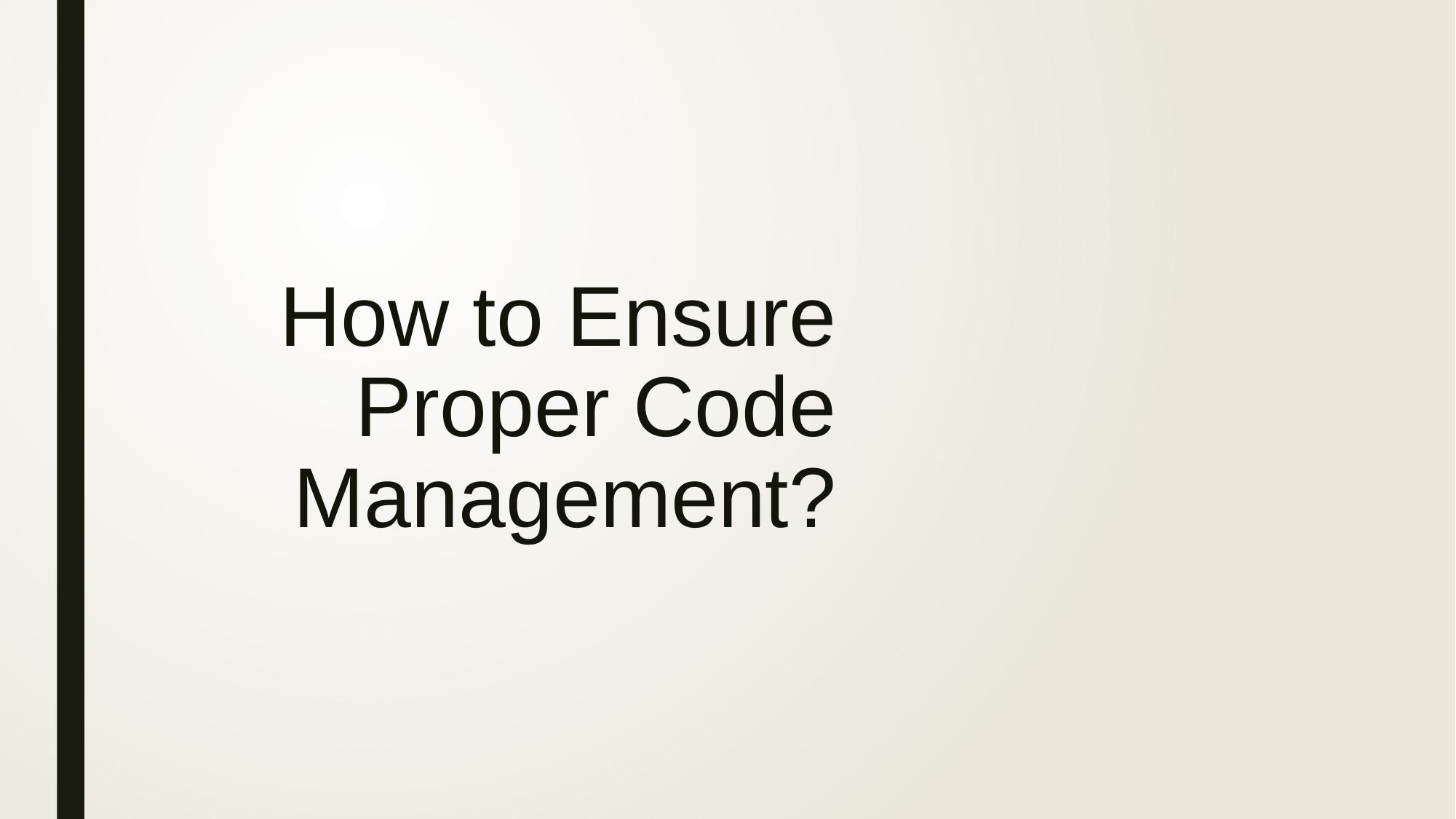

# How to Ensure Proper Code Management?